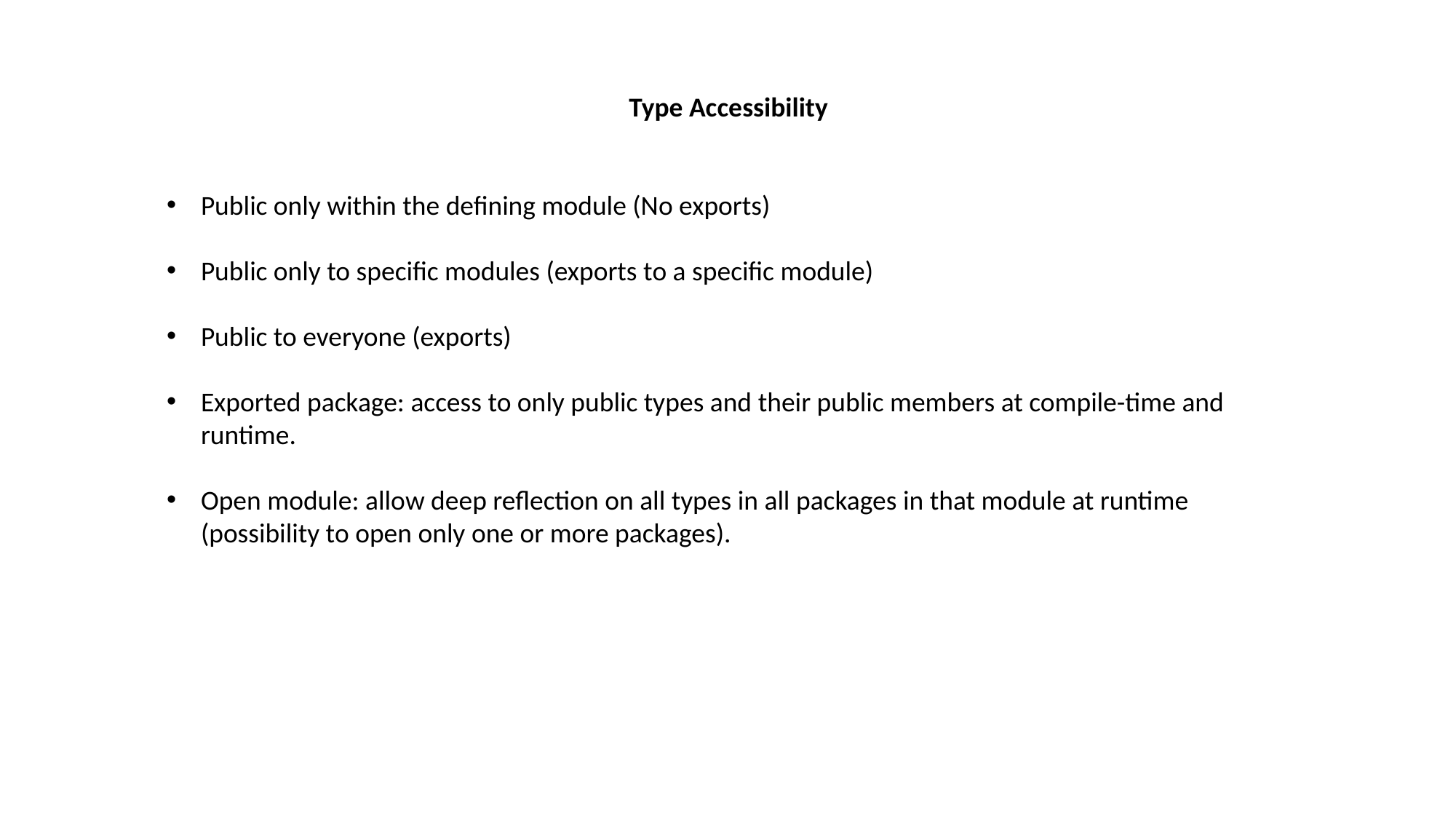

Type Accessibility

Public only within the defining module (No exports)

Public only to specific modules (exports to a specific module)

Public to everyone (exports)

Exported package: access to only public types and their public members at compile-time and runtime.

Open module: allow deep reflection on all types in all packages in that module at runtime (possibility to open only one or more packages).